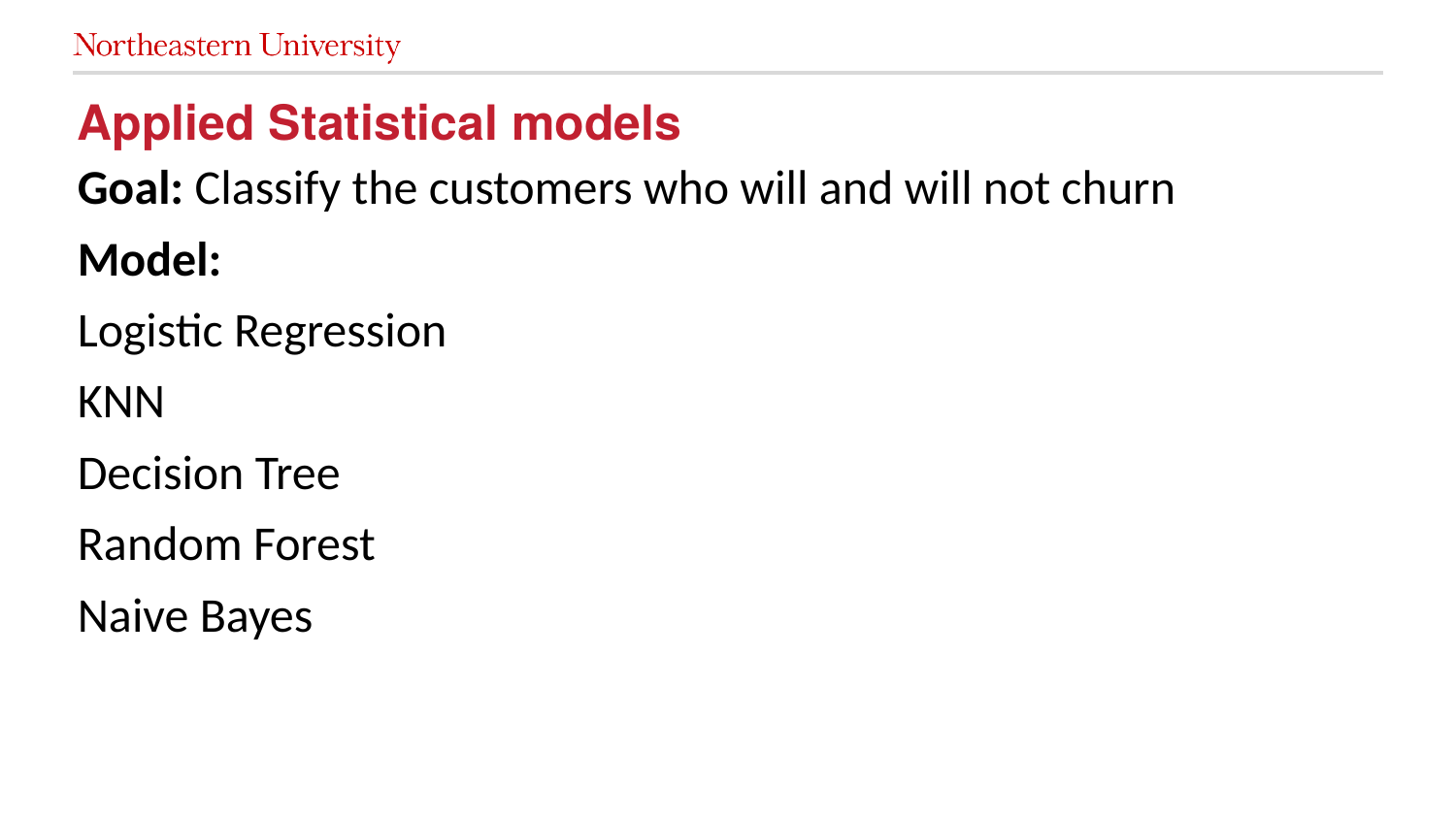

# Applied Statistical models
Goal: Classify the customers who will and will not churn
Model:
Logistic Regression
KNN
Decision Tree
Random Forest
Naive Bayes